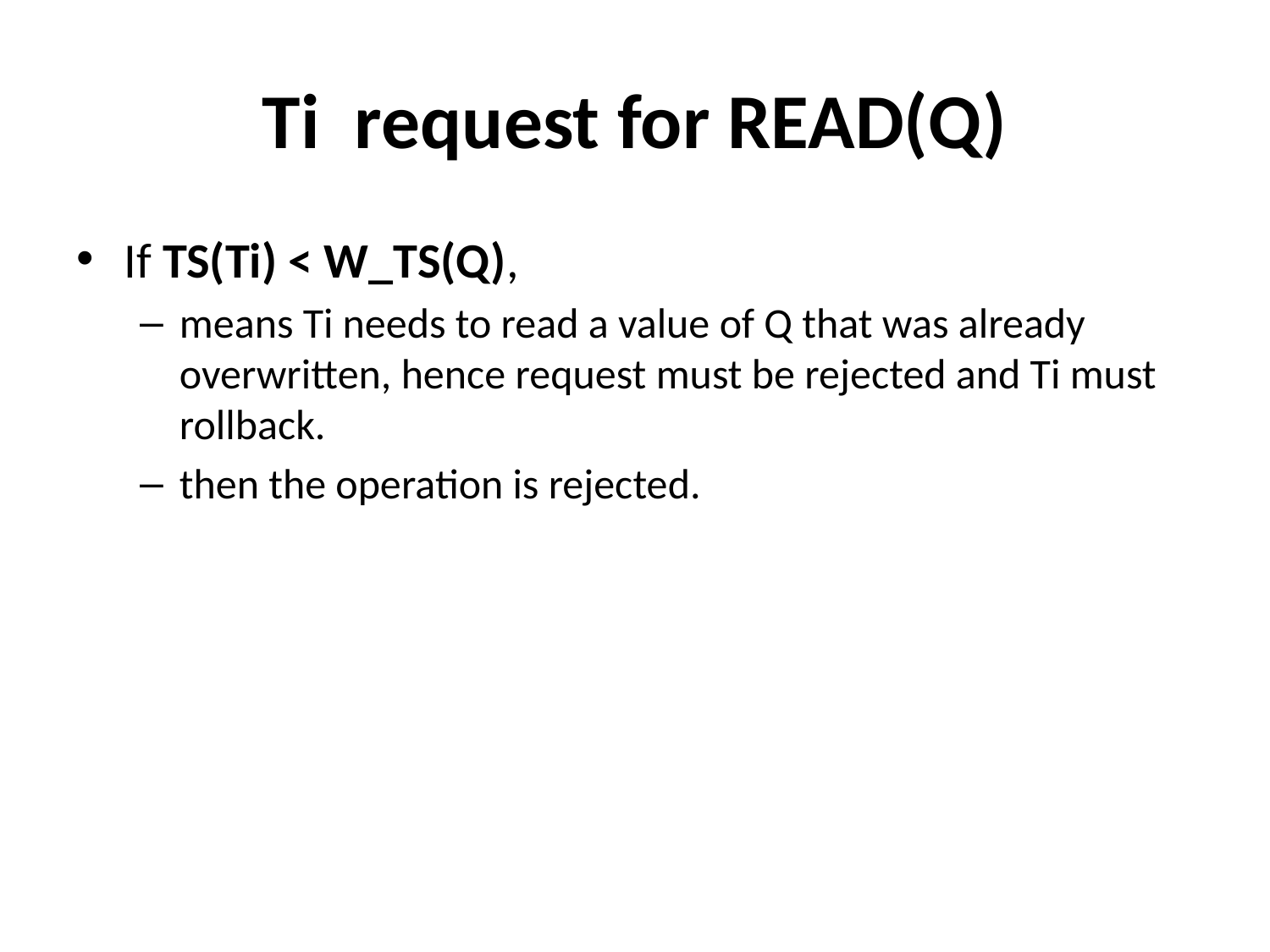

# Ti  request for READ(Q)
If TS(Ti) < W_TS(Q),
means Ti needs to read a value of Q that was already overwritten, hence request must be rejected and Ti must rollback.
then the operation is rejected.